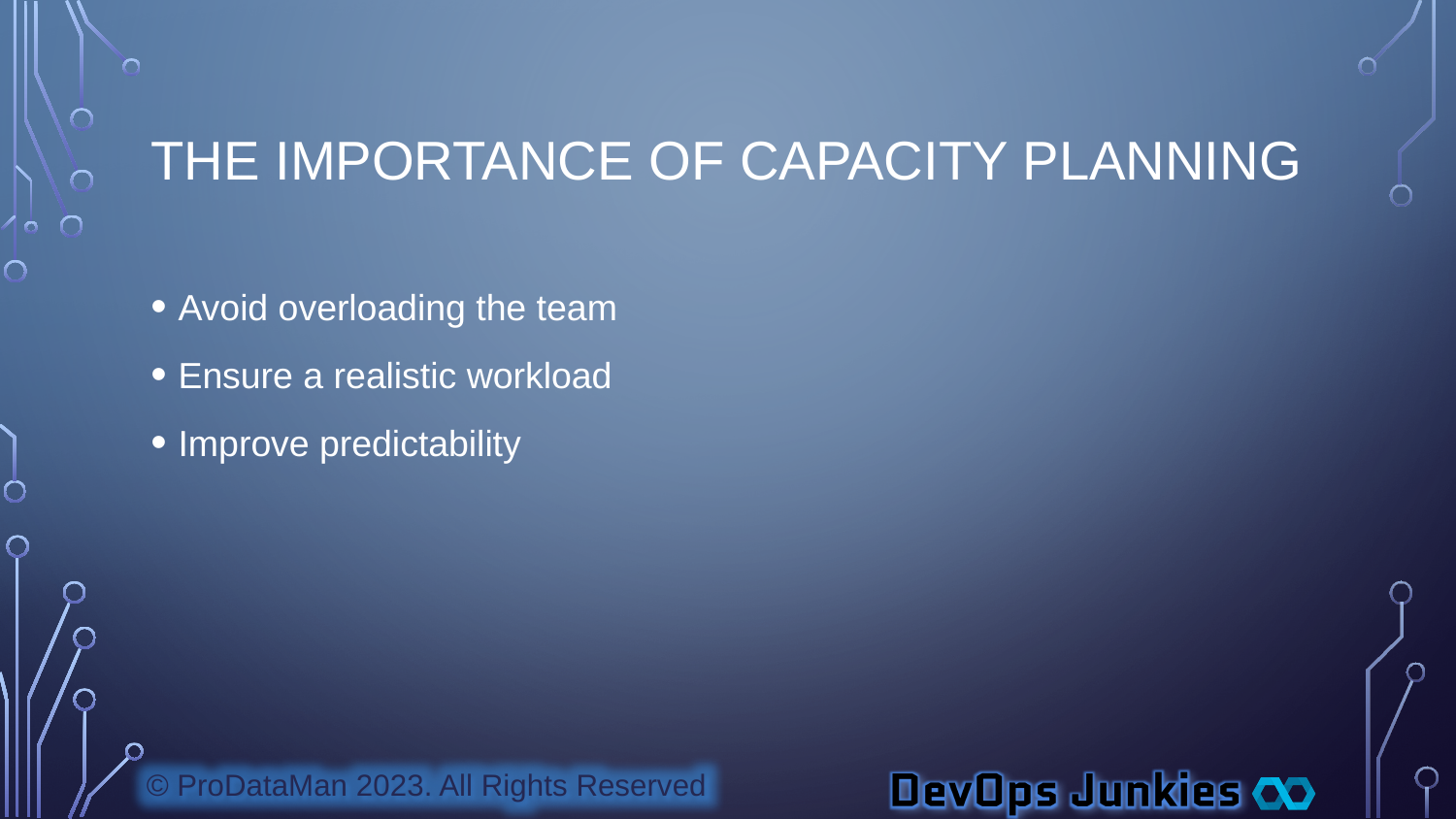

# The Importance of Capacity Planning
Avoid overloading the team
Ensure a realistic workload
Improve predictability